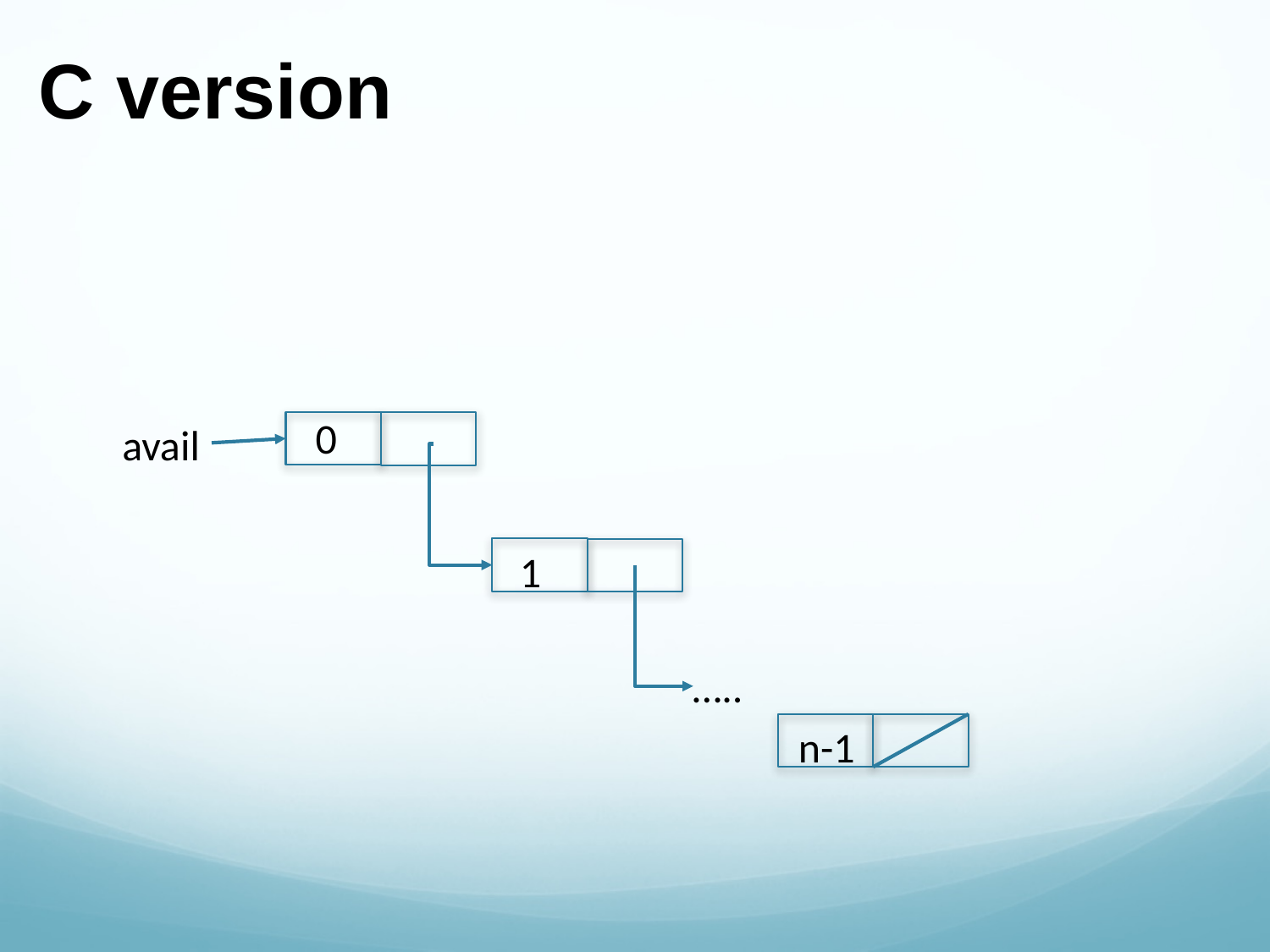

C version
0
avail

1

…..

n-1